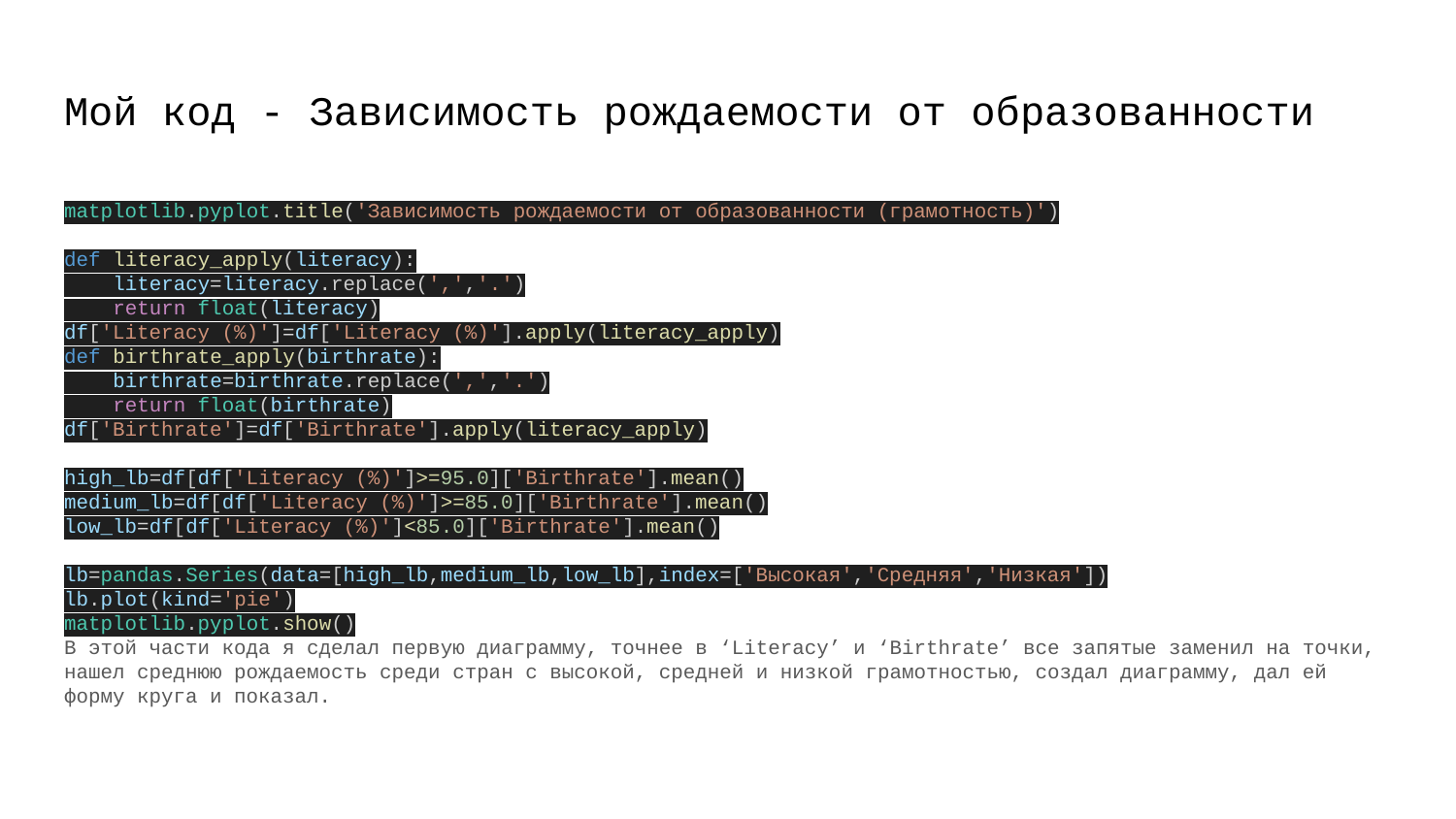

# Мой код - Зависимость рождаемости от образованности
matplotlib.pyplot.title('Зависимость рождаемости от образованности (грамотность)')

def literacy_apply(literacy):
    literacy=literacy.replace(',','.')
    return float(literacy)
df['Literacy (%)']=df['Literacy (%)'].apply(literacy_apply)
def birthrate_apply(birthrate):
    birthrate=birthrate.replace(',','.')
    return float(birthrate)
df['Birthrate']=df['Birthrate'].apply(literacy_apply)

high_lb=df[df['Literacy (%)']>=95.0]['Birthrate'].mean()
medium_lb=df[df['Literacy (%)']>=85.0]['Birthrate'].mean()
low_lb=df[df['Literacy (%)']<85.0]['Birthrate'].mean()

lb=pandas.Series(data=[high_lb,medium_lb,low_lb],index=['Высокая','Средняя','Низкая'])
lb.plot(kind='pie')
matplotlib.pyplot.show()
В этой части кода я сделал первую диаграмму, точнее в ‘Literacy’ и ‘Birthrate’ все запятые заменил на точки, нашел среднюю рождаемость среди стран с высокой, средней и низкой грамотностью, создал диаграмму, дал ей форму круга и показал.